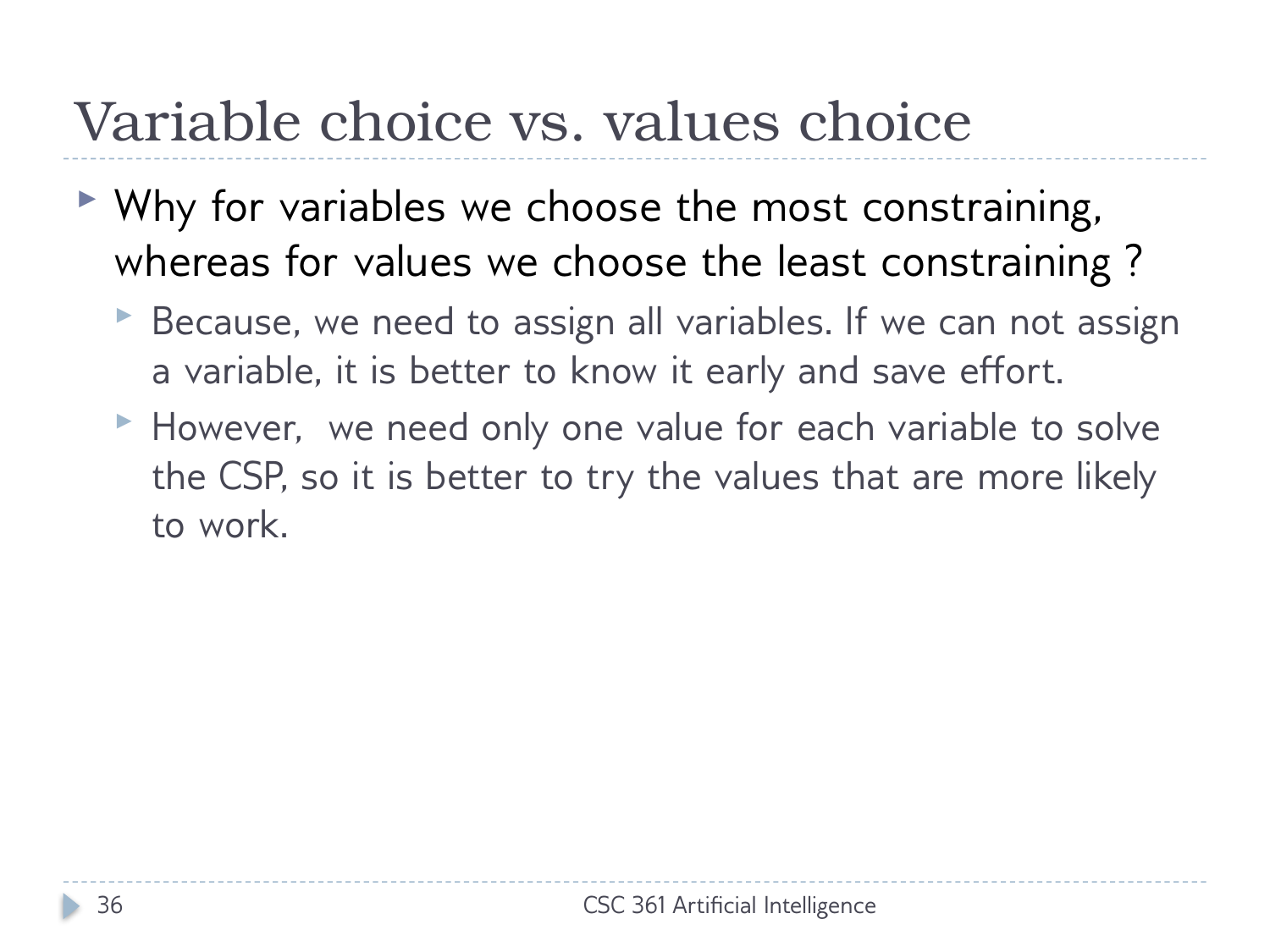

# Variable choice vs. values choice
Why for variables we choose the most constraining, whereas for values we choose the least constraining ?
Because, we need to assign all variables. If we can not assign a variable, it is better to know it early and save effort.
However,  we need only one value for each variable to solve the CSP, so it is better to try the values that are more likely to work.
36
CSC 361 Artificial Intelligence